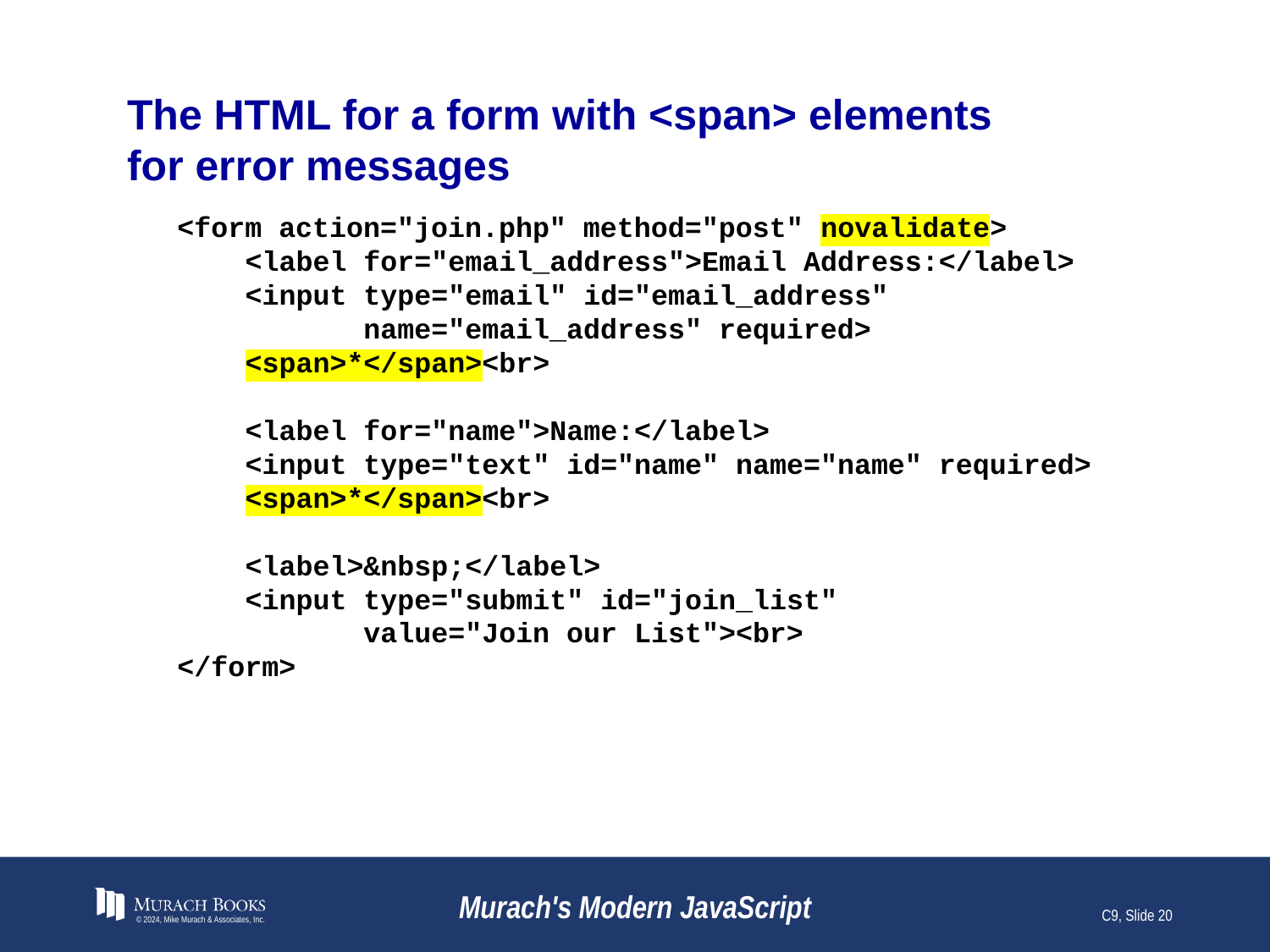

# The HTML for a form with <span> elements for error messages
<form action="join.php" method="post" novalidate>
    <label for="email_address">Email Address:</label>
    <input type="email" id="email_address"
           name="email_address" required>
    <span>*</span><br>

    <label for="name">Name:</label>
    <input type="text" id="name" name="name" required>
    <span>*</span><br>

    <label>&nbsp;</label>
    <input type="submit" id="join_list"
           value="Join our List"><br>
</form>

© 2024, Mike Murach & Associates, Inc.
Murach's Modern JavaScript

C9, Slide 20